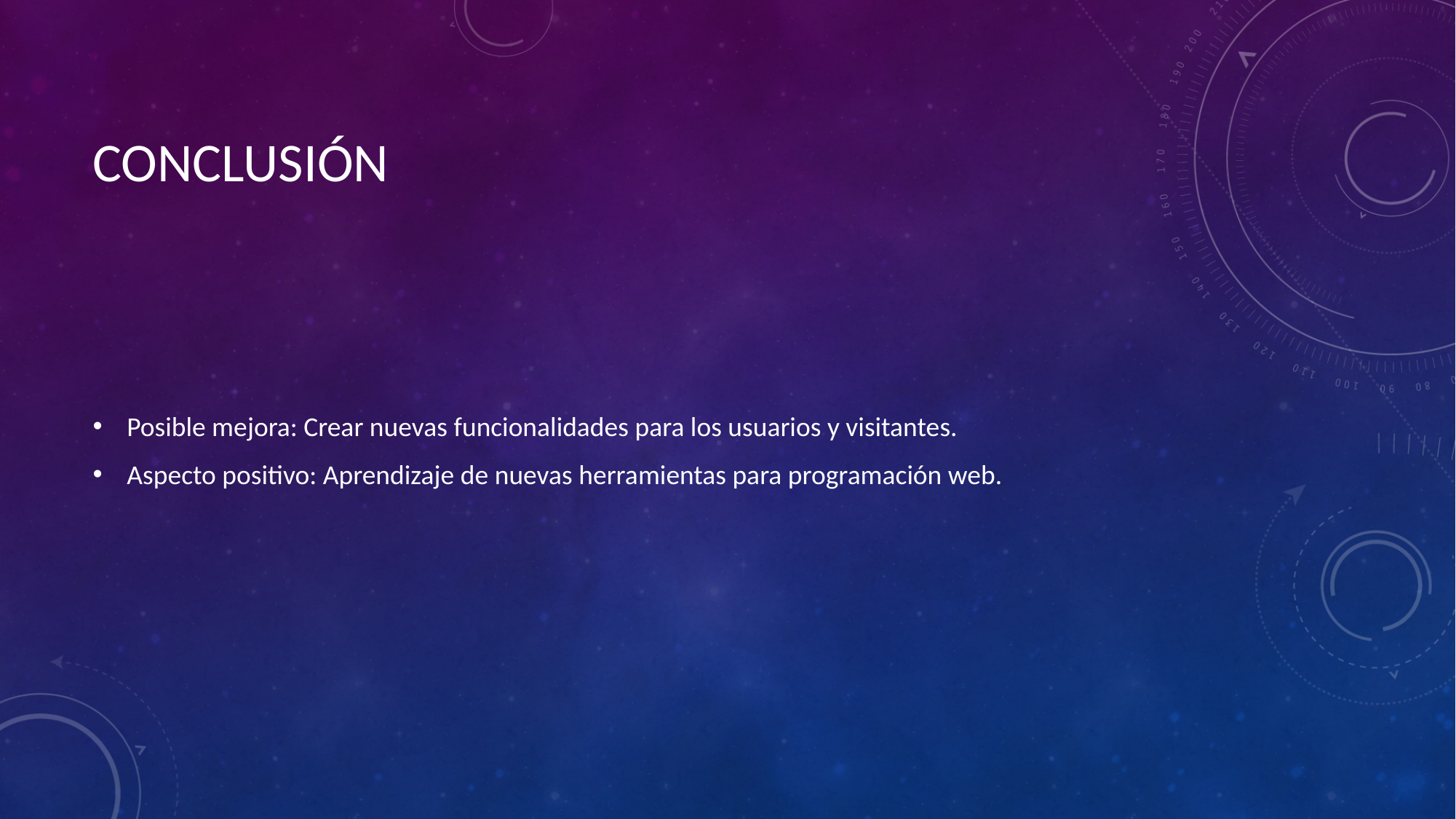

# Conclusión
Posible mejora: Crear nuevas funcionalidades para los usuarios y visitantes.
Aspecto positivo: Aprendizaje de nuevas herramientas para programación web.